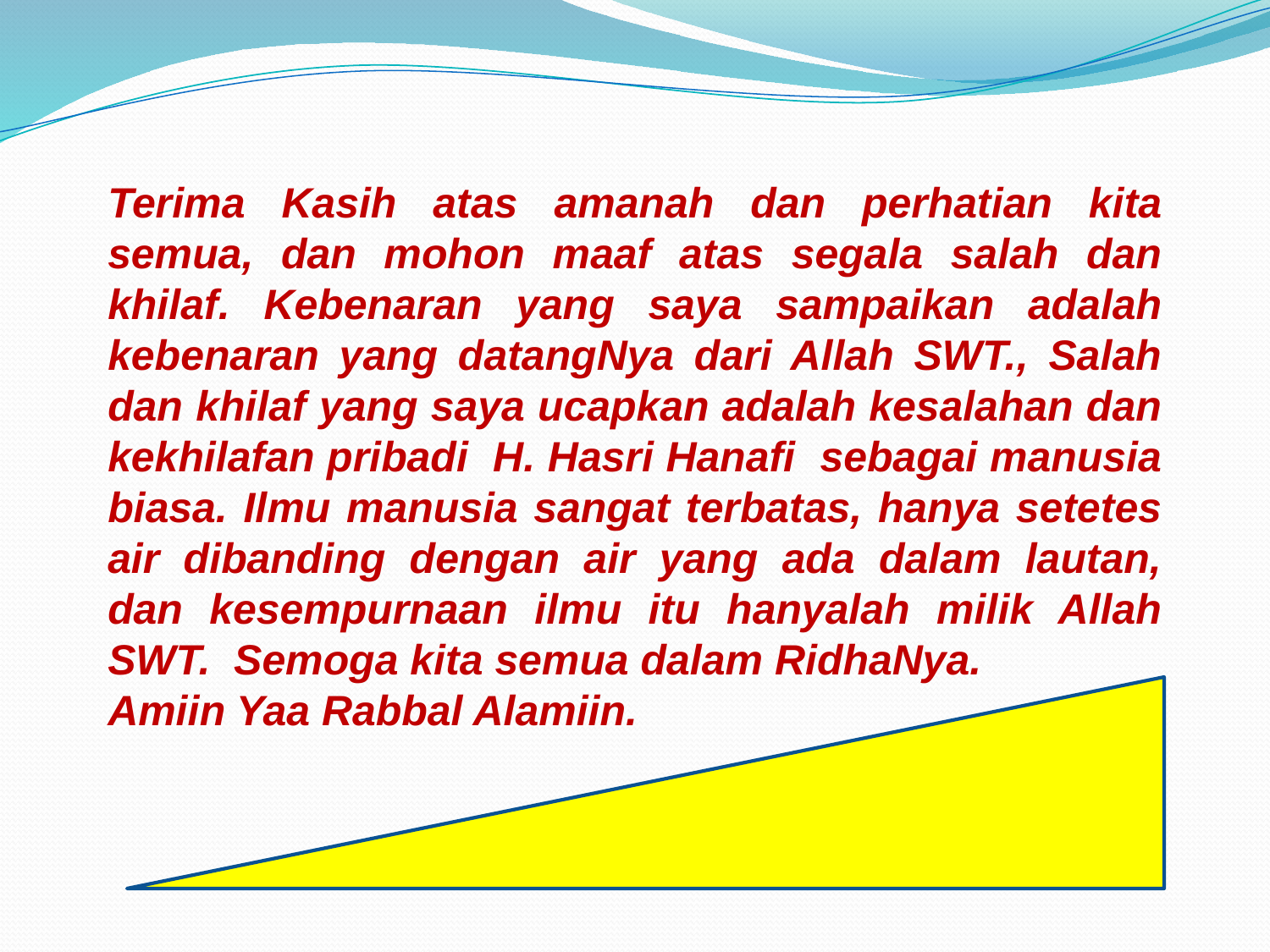

Terima Kasih atas amanah dan perhatian kita semua, dan mohon maaf atas segala salah dan khilaf. Kebenaran yang saya sampaikan adalah kebenaran yang datangNya dari Allah SWT., Salah dan khilaf yang saya ucapkan adalah kesalahan dan kekhilafan pribadi  H. Hasri Hanafi  sebagai manusia biasa. Ilmu manusia sangat terbatas, hanya setetes air dibanding dengan air yang ada dalam lautan, dan kesempurnaan ilmu itu hanyalah milik Allah SWT.  Semoga kita semua dalam RidhaNya.
Amiin Yaa Rabbal Alamiin.